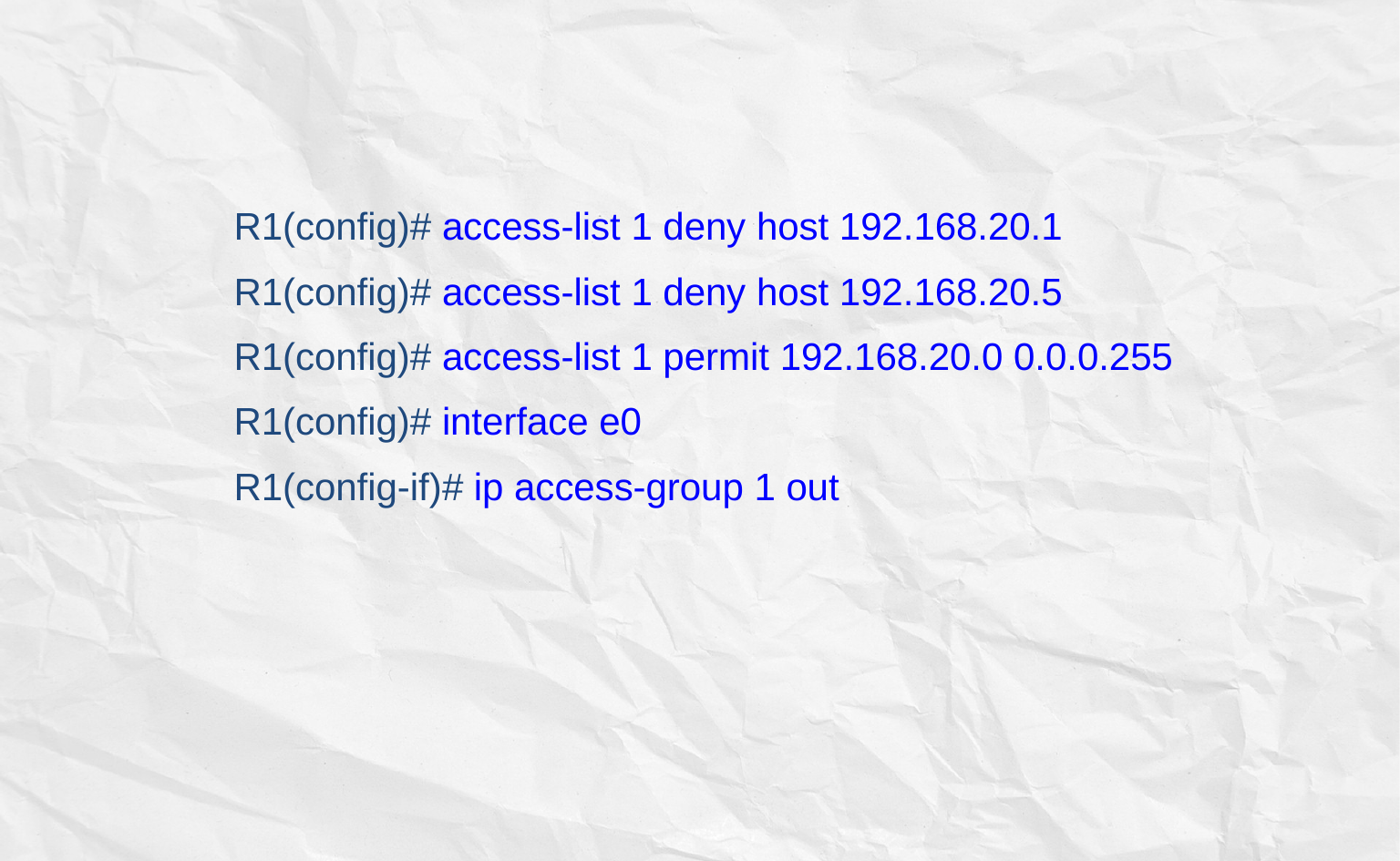

R1(config)# access-list 1 deny host 192.168.20.1
R1(config)# access-list 1 deny host 192.168.20.5
R1(config)# access-list 1 permit 192.168.20.0 0.0.0.255
R1(config)# interface e0
R1(config-if)# ip access-group 1 out

49